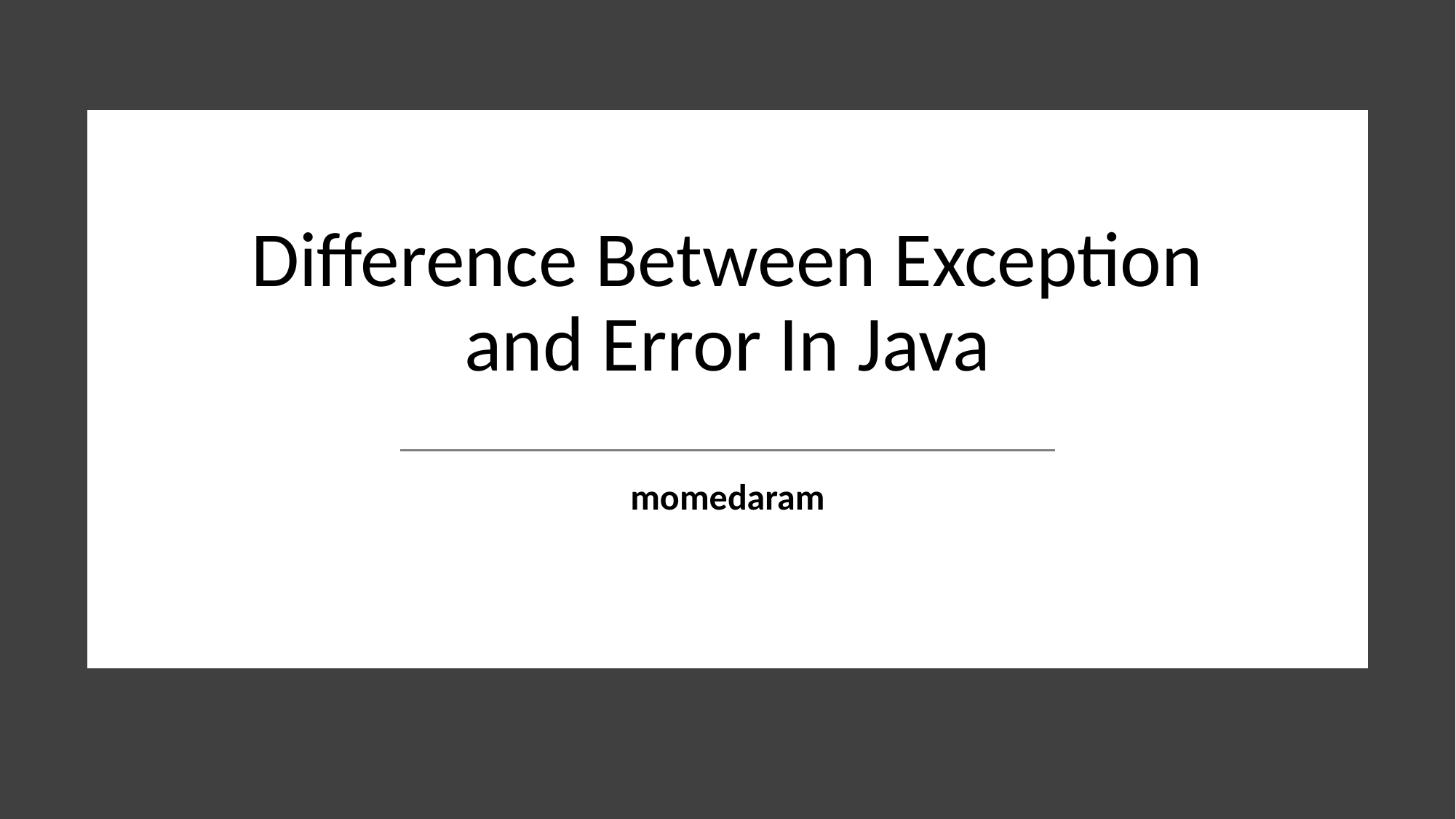

# Difference Between Exception and Error In Java
momedaram